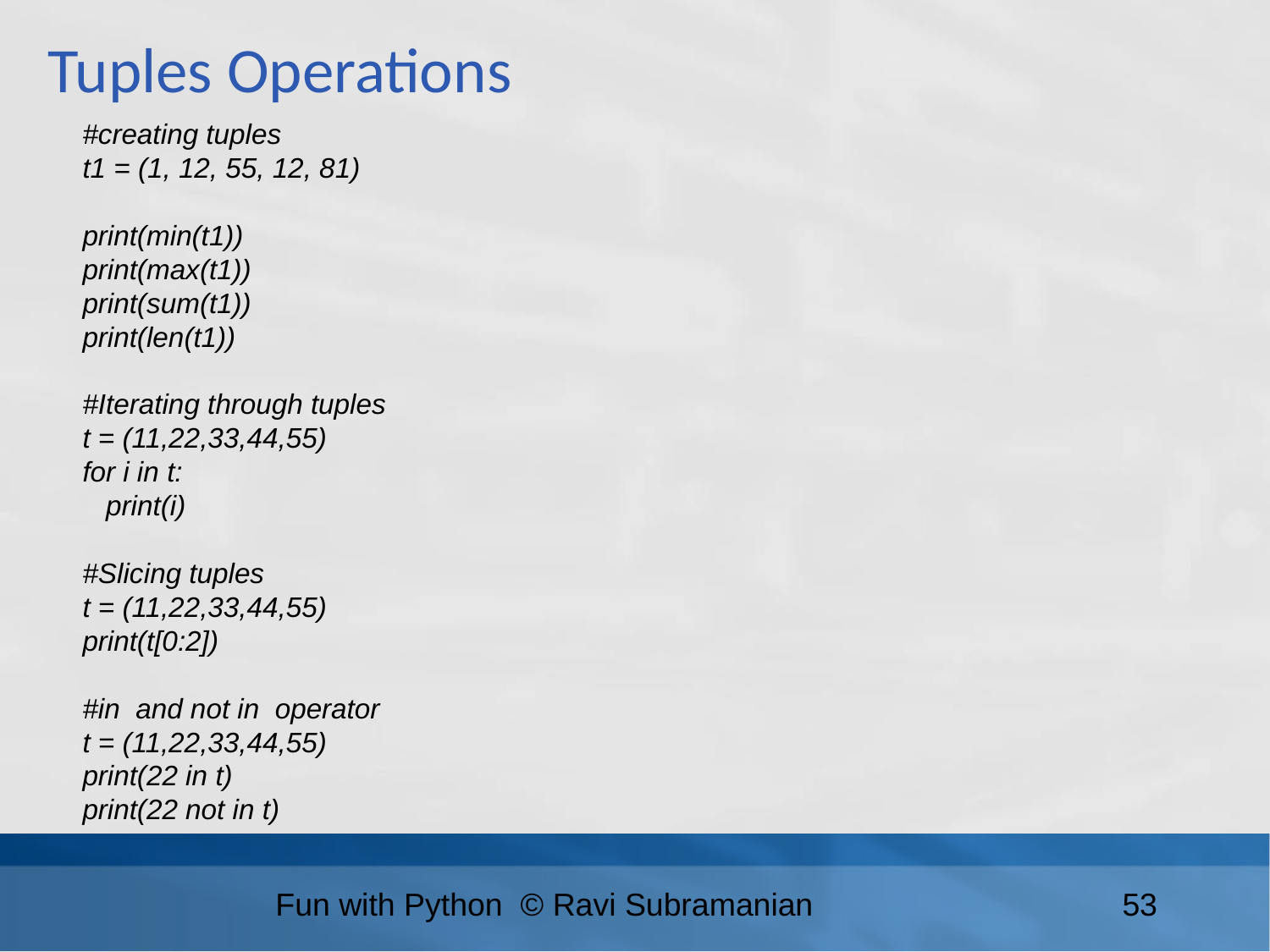

Tuples Operations
#creating tuples
t1 = (1, 12, 55, 12, 81)

print(min(t1))
print(max(t1))
print(sum(t1))
print(len(t1))

#Iterating through tuples
t = (11,22,33,44,55)
for i in t:
   print(i)

#Slicing tuples
t = (11,22,33,44,55)
print(t[0:2])

#in  and not in  operator
t = (11,22,33,44,55)
print(22 in t)
print(22 not in t)